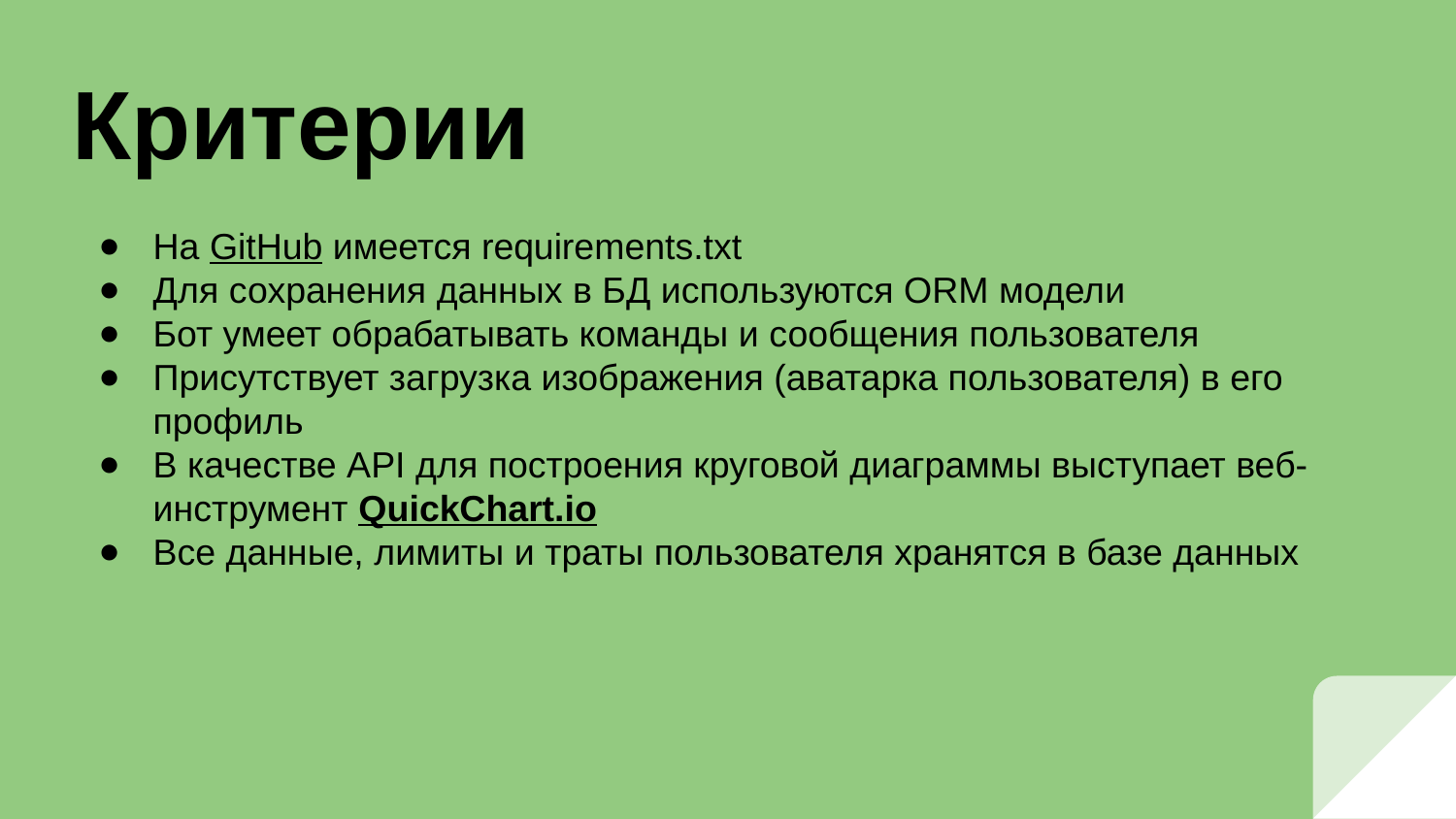

# Критерии
На GitHub имеется requirements.txt
Для сохранения данных в БД используются ORM модели
Бот умеет обрабатывать команды и сообщения пользователя
Присутствует загрузка изображения (аватарка пользователя) в его профиль
В качестве API для построения круговой диаграммы выступает веб-инструмент QuickChart.io
Все данные, лимиты и траты пользователя хранятся в базе данных